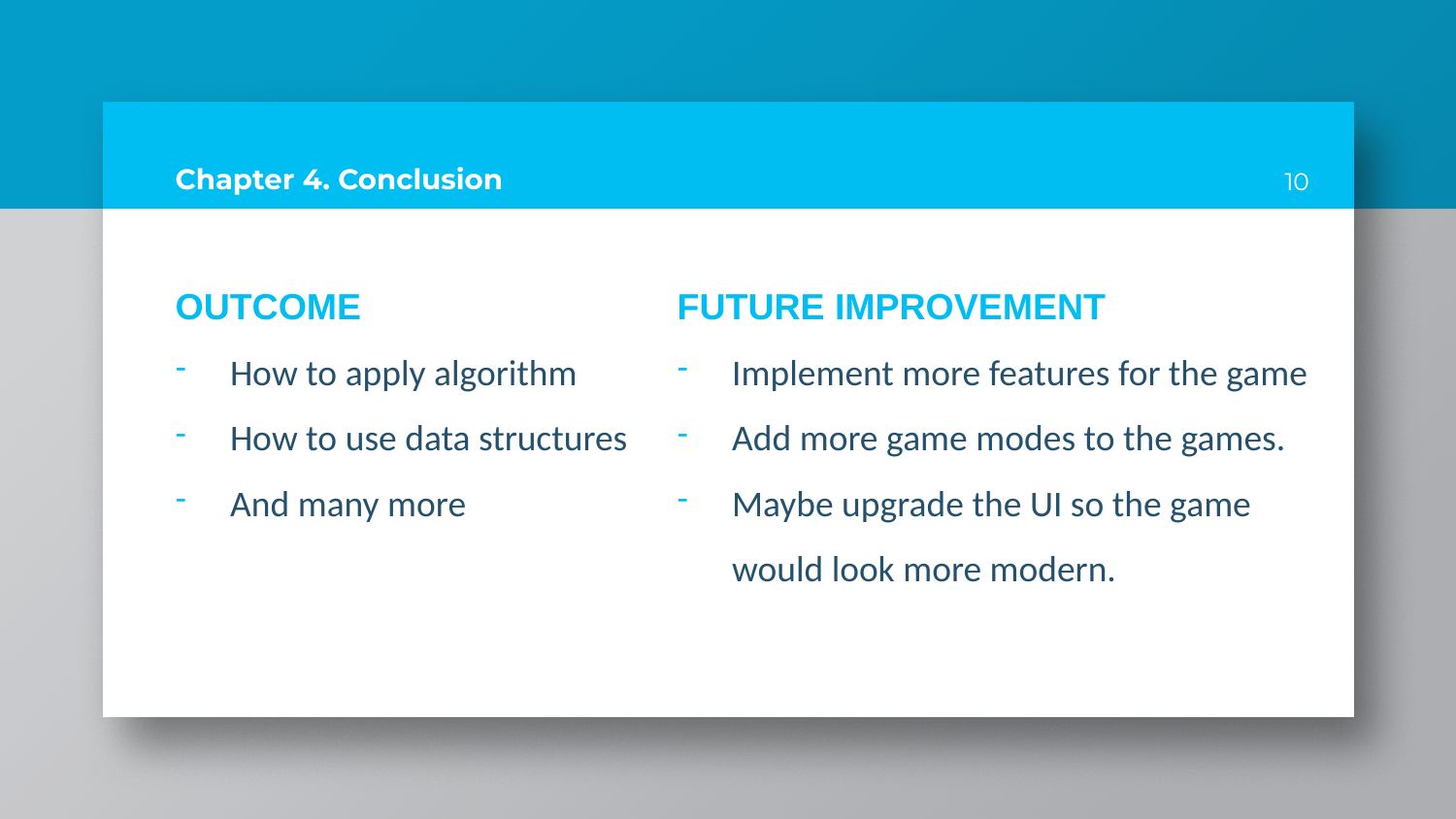

# Chapter 4. Conclusion
10
OUTCOME
How to apply algorithm
How to use data structures
And many more

FUTURE IMPROVEMENT
Implement more features for the game
Add more game modes to the games.
Maybe upgrade the UI so the game would look more modern.